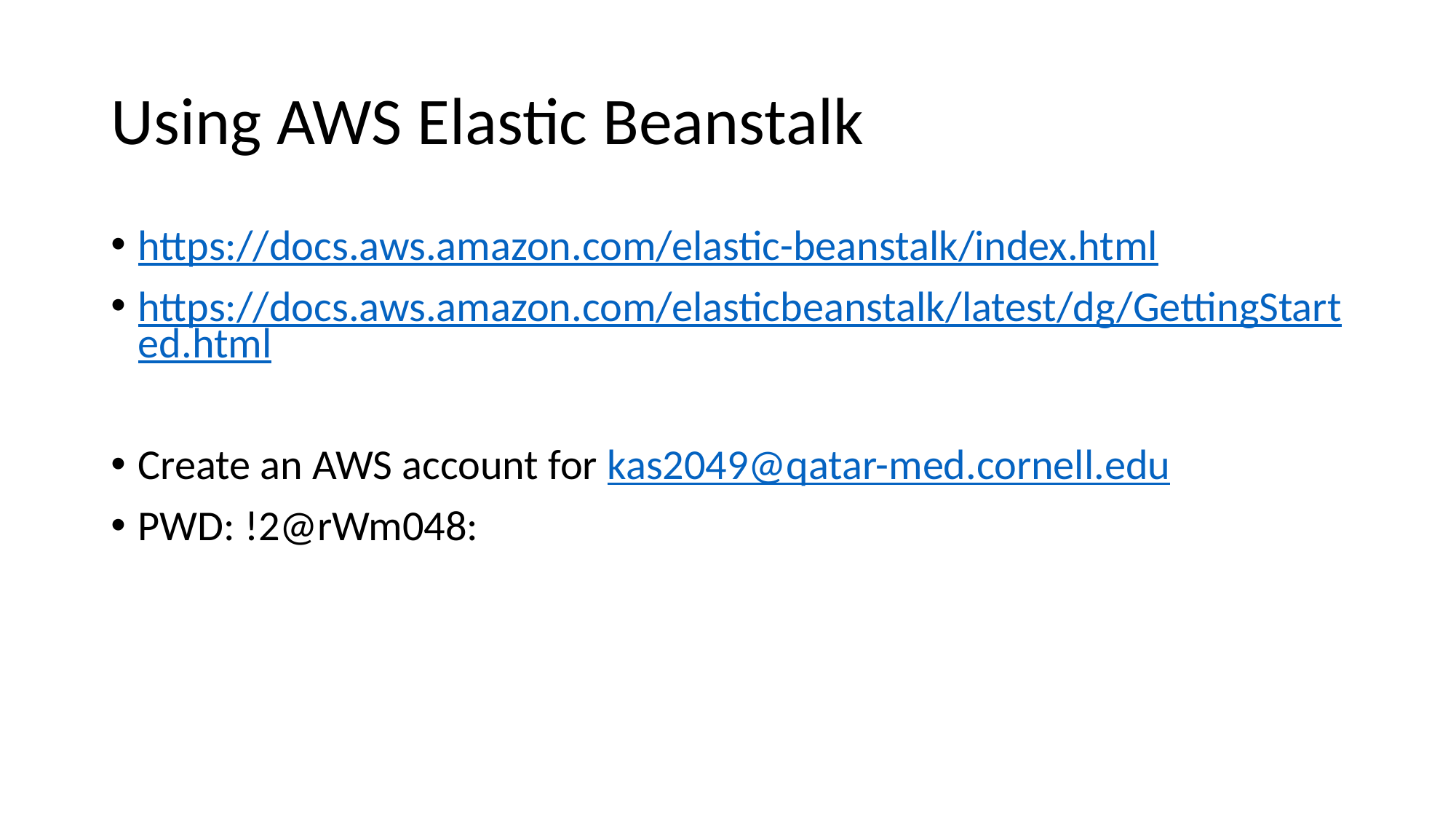

# Using AWS Elastic Beanstalk
https://docs.aws.amazon.com/elastic-beanstalk/index.html
https://docs.aws.amazon.com/elasticbeanstalk/latest/dg/GettingStarted.html

Create an AWS account for kas2049@qatar-med.cornell.edu
PWD: !2@rWm048: